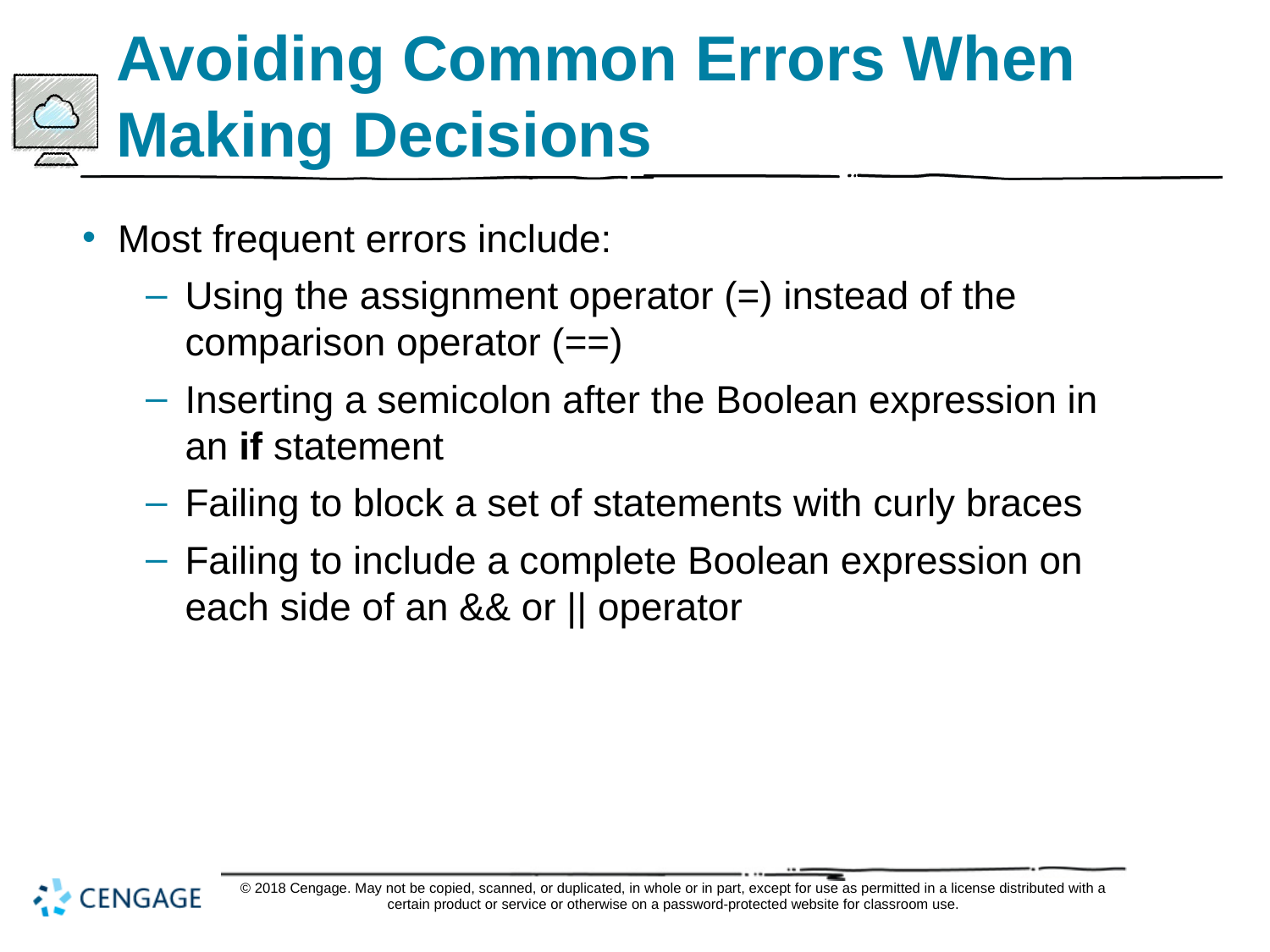

# Avoiding Common Errors When Making Decisions
Most frequent errors include:
Using the assignment operator (=) instead of the comparison operator (==)
Inserting a semicolon after the Boolean expression in an if statement
Failing to block a set of statements with curly braces
Failing to include a complete Boolean expression on each side of an && or || operator
© 2018 Cengage. May not be copied, scanned, or duplicated, in whole or in part, except for use as permitted in a license distributed with a certain product or service or otherwise on a password-protected website for classroom use.